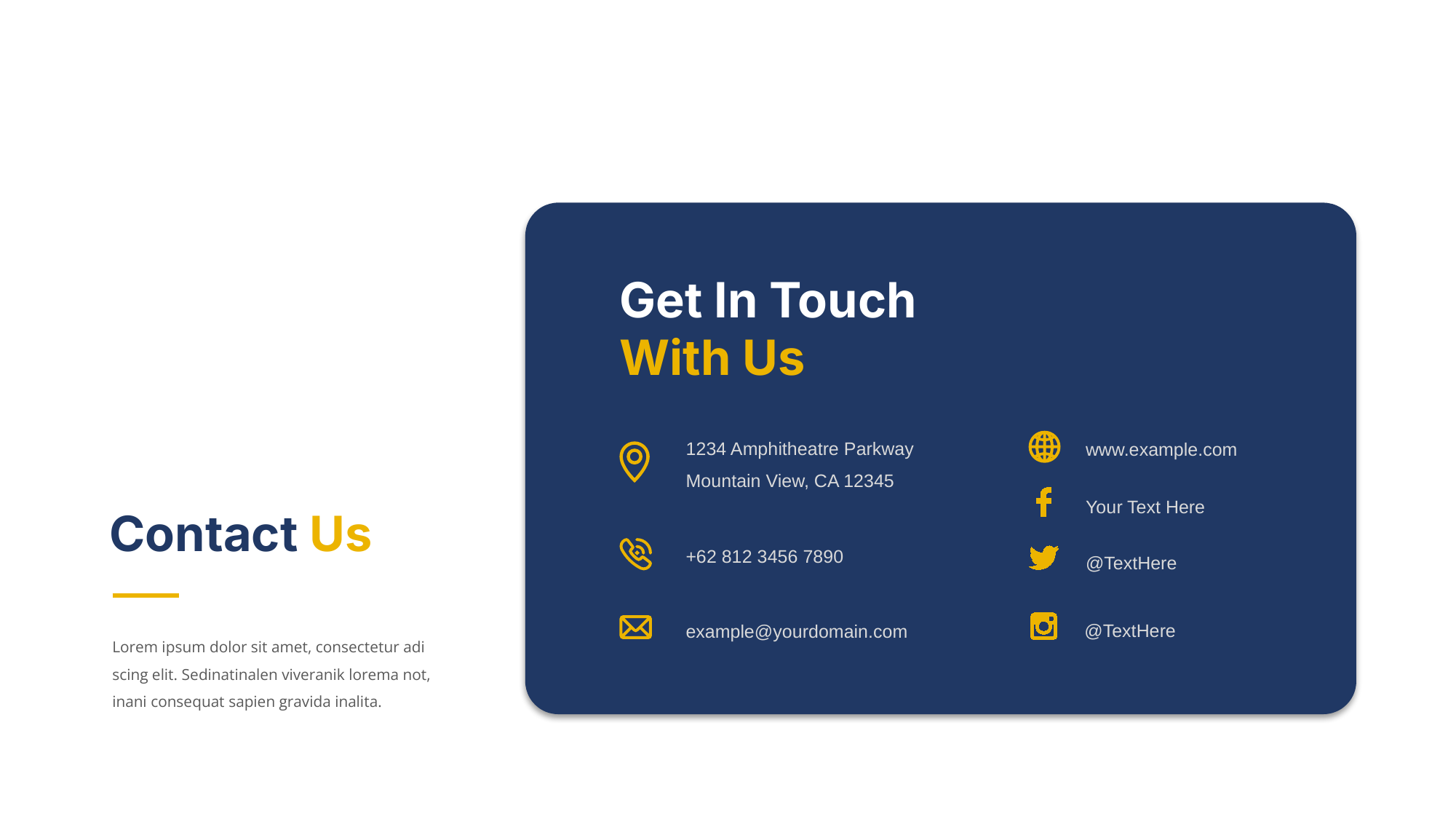

Get In Touch With Us
1234 Amphitheatre Parkway
Mountain View, CA 12345
www.example.com

Your Text Here

Contact Us
+62 812 3456 7890
@TextHere

@TextHere
example@yourdomain.com

Lorem ipsum dolor sit amet, consectetur adi scing elit. Sedinatinalen viveranik lorema not, inani consequat sapien gravida inalita.